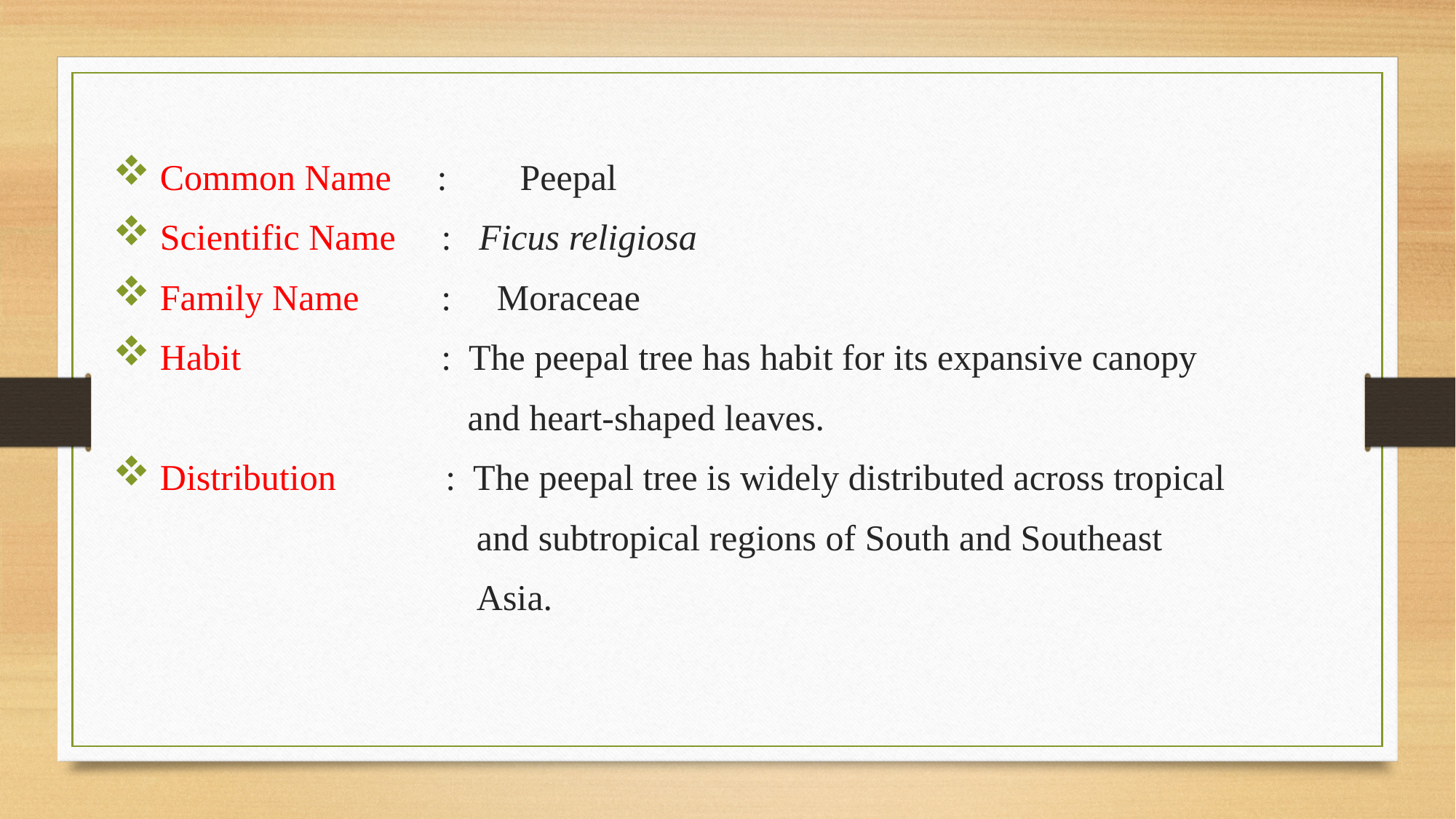

Common Name     :        Peepal
 Scientific Name     :   Ficus religiosa
 Family Name         :     Moraceae
 Habit                      :  The peepal tree has habit for its expansive canopy
                                       and heart-shaped leaves.
 Distribution            :  The peepal tree is widely distributed across tropical
                                        and subtropical regions of South and Southeast
                                        Asia.